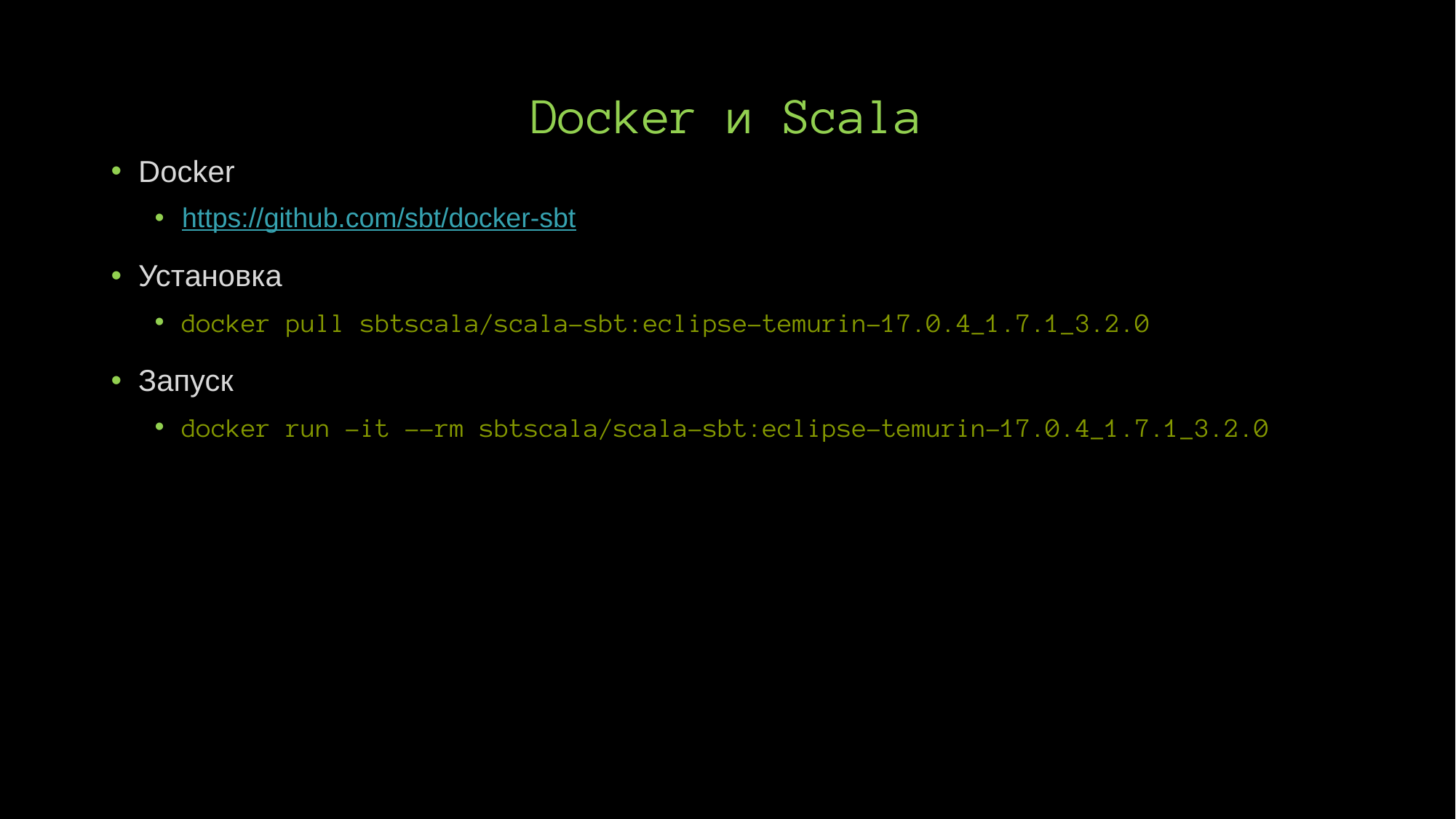

# Docker и Scala
Docker
https://github.com/sbt/docker-sbt
Установка
docker pull sbtscala/scala-sbt:eclipse-temurin-17.0.4_1.7.1_3.2.0
Запуск
docker run -it --rm sbtscala/scala-sbt:eclipse-temurin-17.0.4_1.7.1_3.2.0